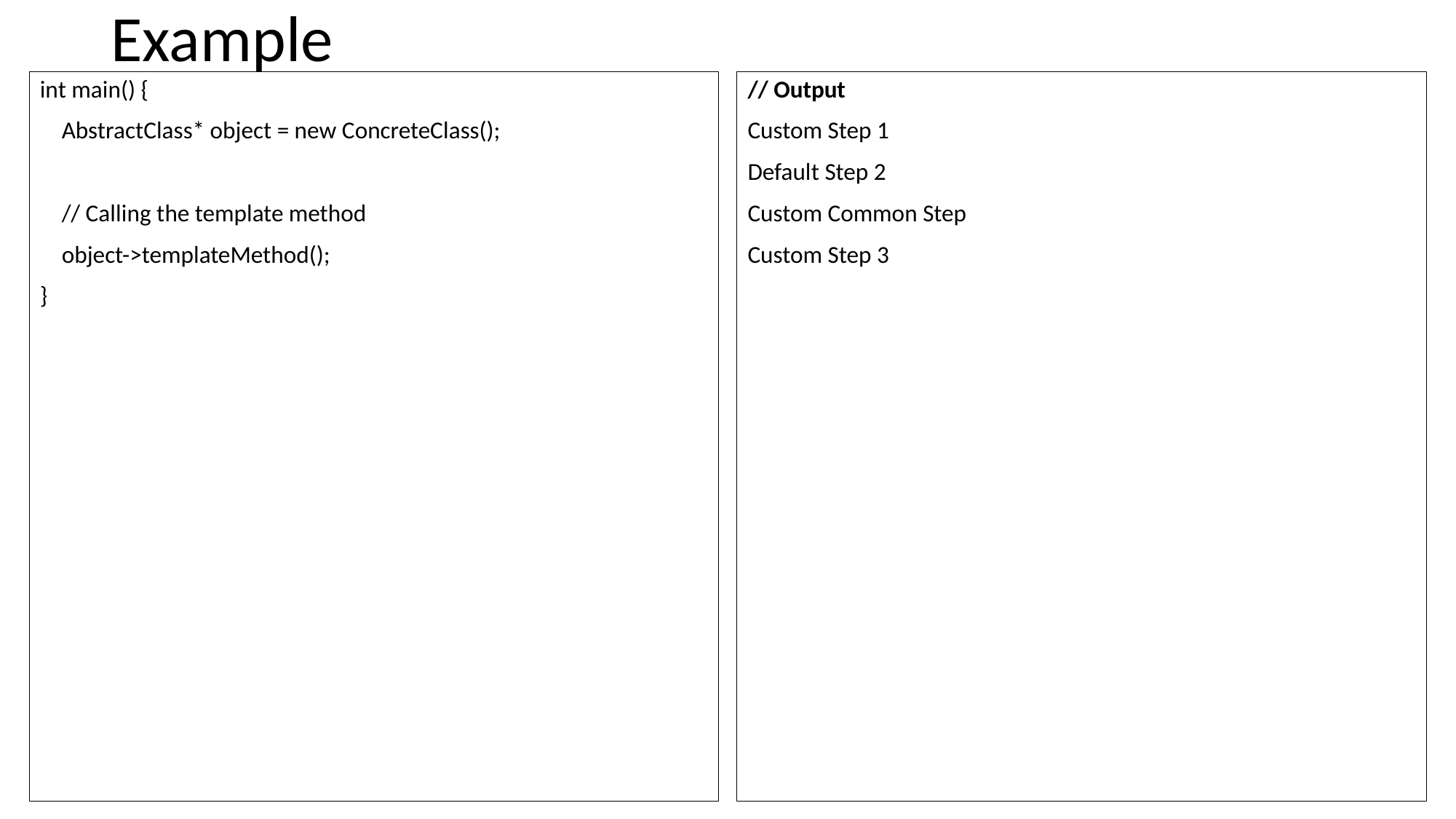

# Example
int main() {
    AbstractClass* object = new ConcreteClass();

    // Calling the template method
    object->templateMethod();
}
// Output
Custom Step 1
Default Step 2
Custom Common Step
Custom Step 3